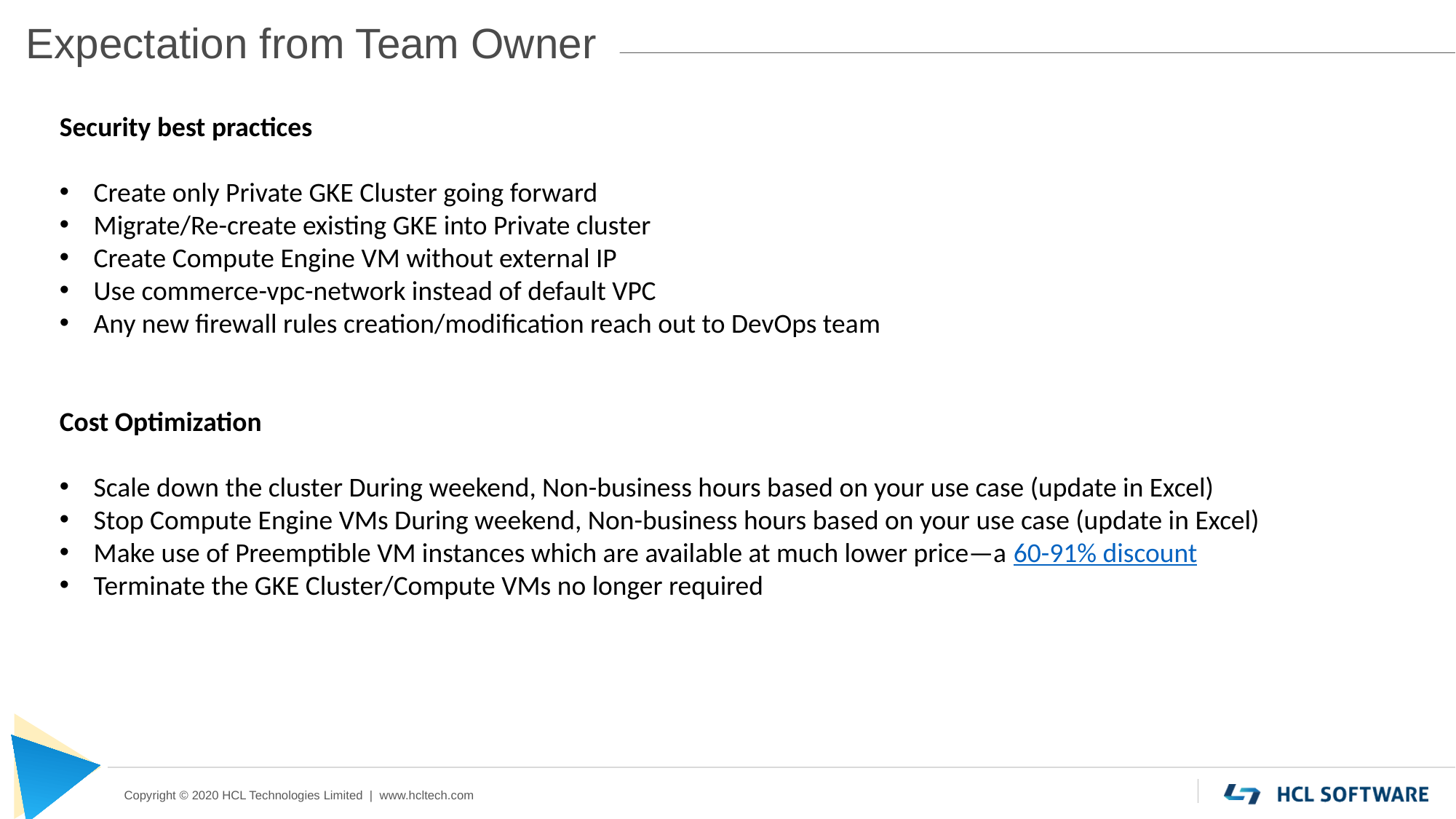

# Expectation from Team Owner
Security best practices

Create only Private GKE Cluster going forward
Migrate/Re-create existing GKE into Private cluster
Create Compute Engine VM without external IP
Use commerce-vpc-network instead of default VPC
Any new firewall rules creation/modification reach out to DevOps team

Cost Optimization

Scale down the cluster During weekend, Non-business hours based on your use case (update in Excel)
Stop Compute Engine VMs During weekend, Non-business hours based on your use case (update in Excel)
Make use of Preemptible VM instances which are available at much lower price—a 60-91% discount
Terminate the GKE Cluster/Compute VMs no longer required